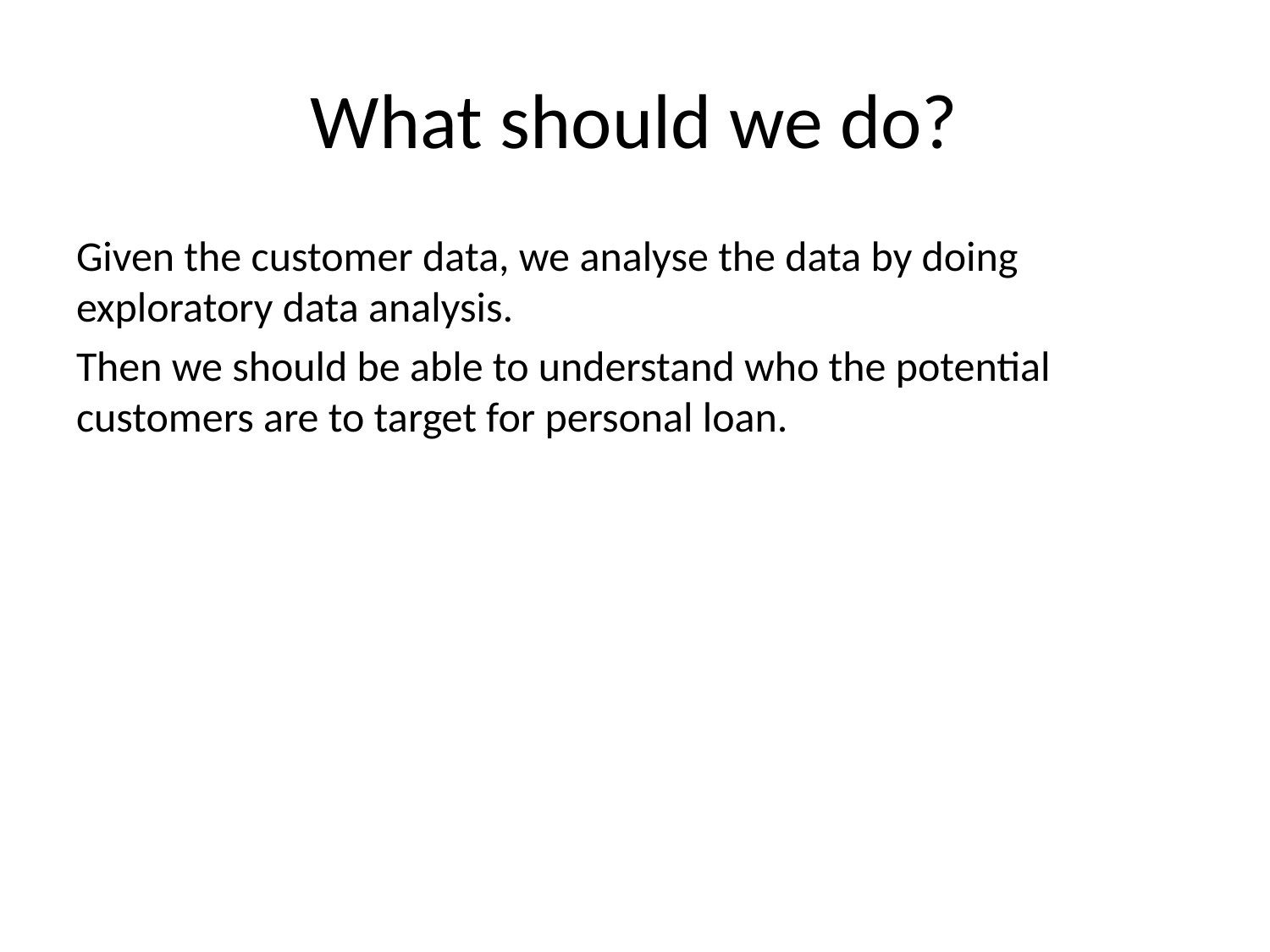

# What should we do?
Given the customer data, we analyse the data by doing exploratory data analysis.
Then we should be able to understand who the potential customers are to target for personal loan.